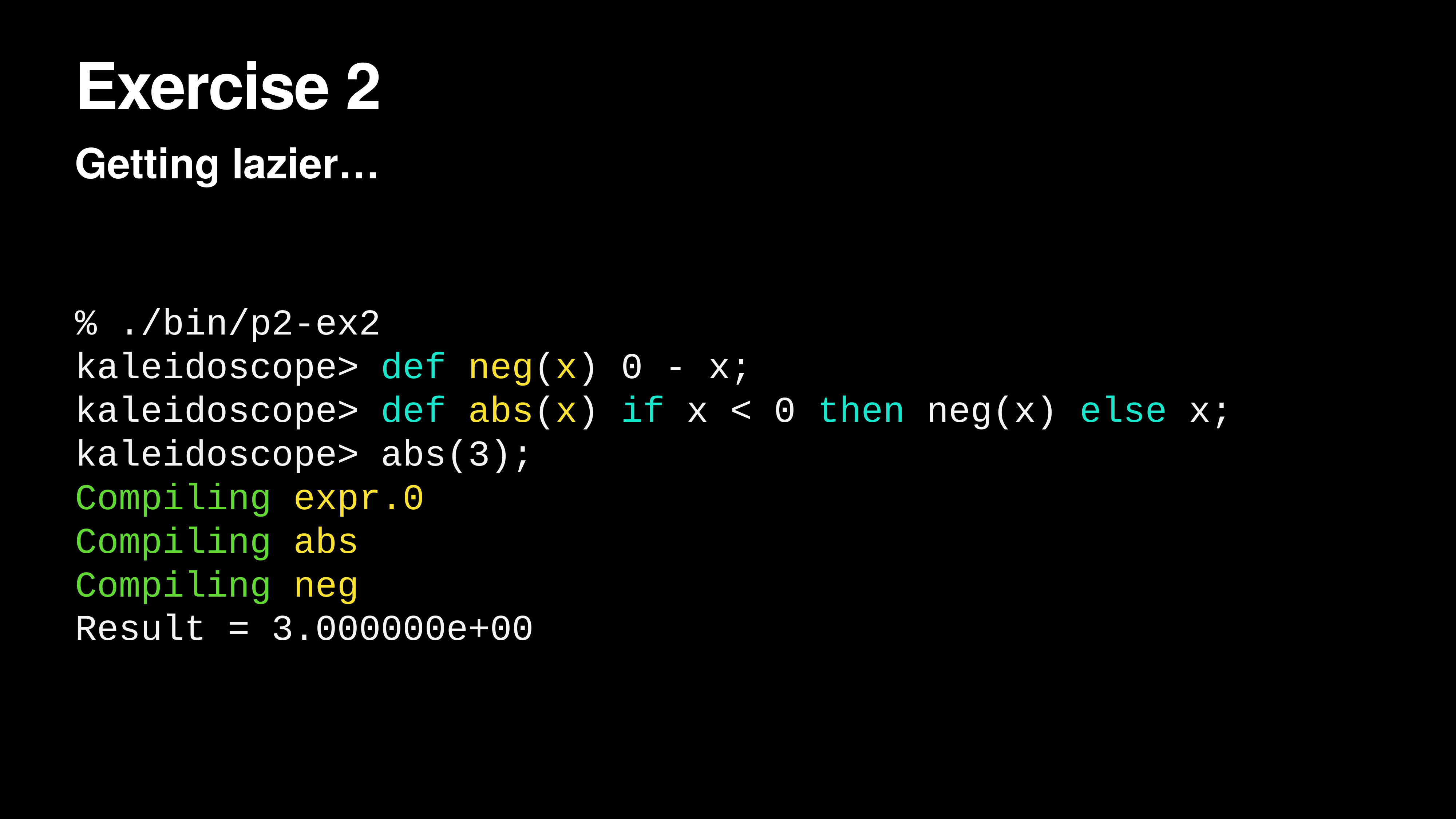

# Exercise 2
Getting lazier…
% ./bin/p2-ex2
kaleidoscope> def neg(x) 0 - x;
kaleidoscope> def abs(x) if x < 0 then neg(x) else x;
kaleidoscope> abs(3);
Compiling expr.0
Compiling abs
Compiling neg
Result = 3.000000e+00